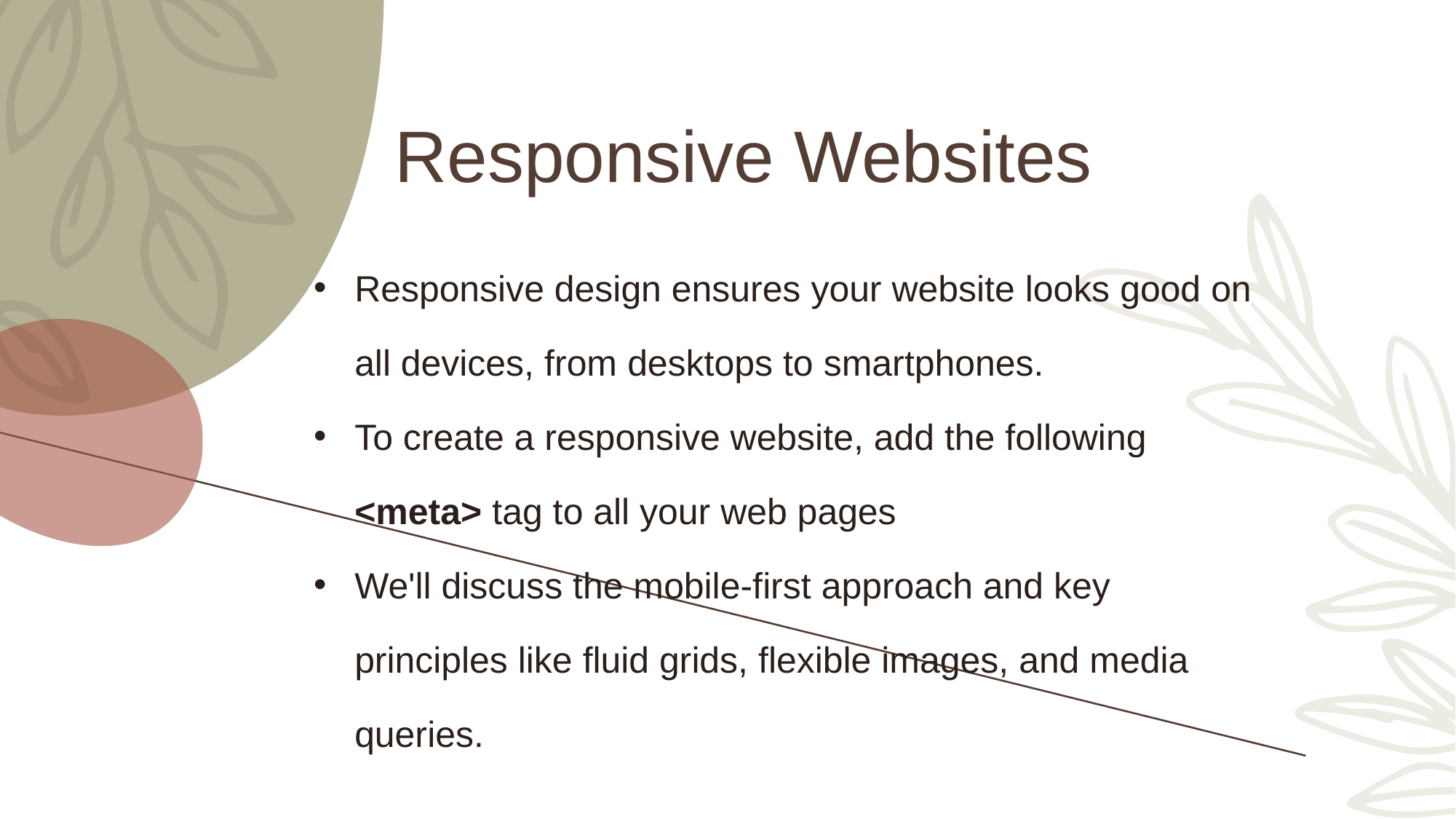

# Responsive Websites
Responsive design ensures your website looks good on all devices, from desktops to smartphones.
To create a responsive website, add the following <meta> tag to all your web pages
We'll discuss the mobile-first approach and key principles like fluid grids, flexible images, and media queries.